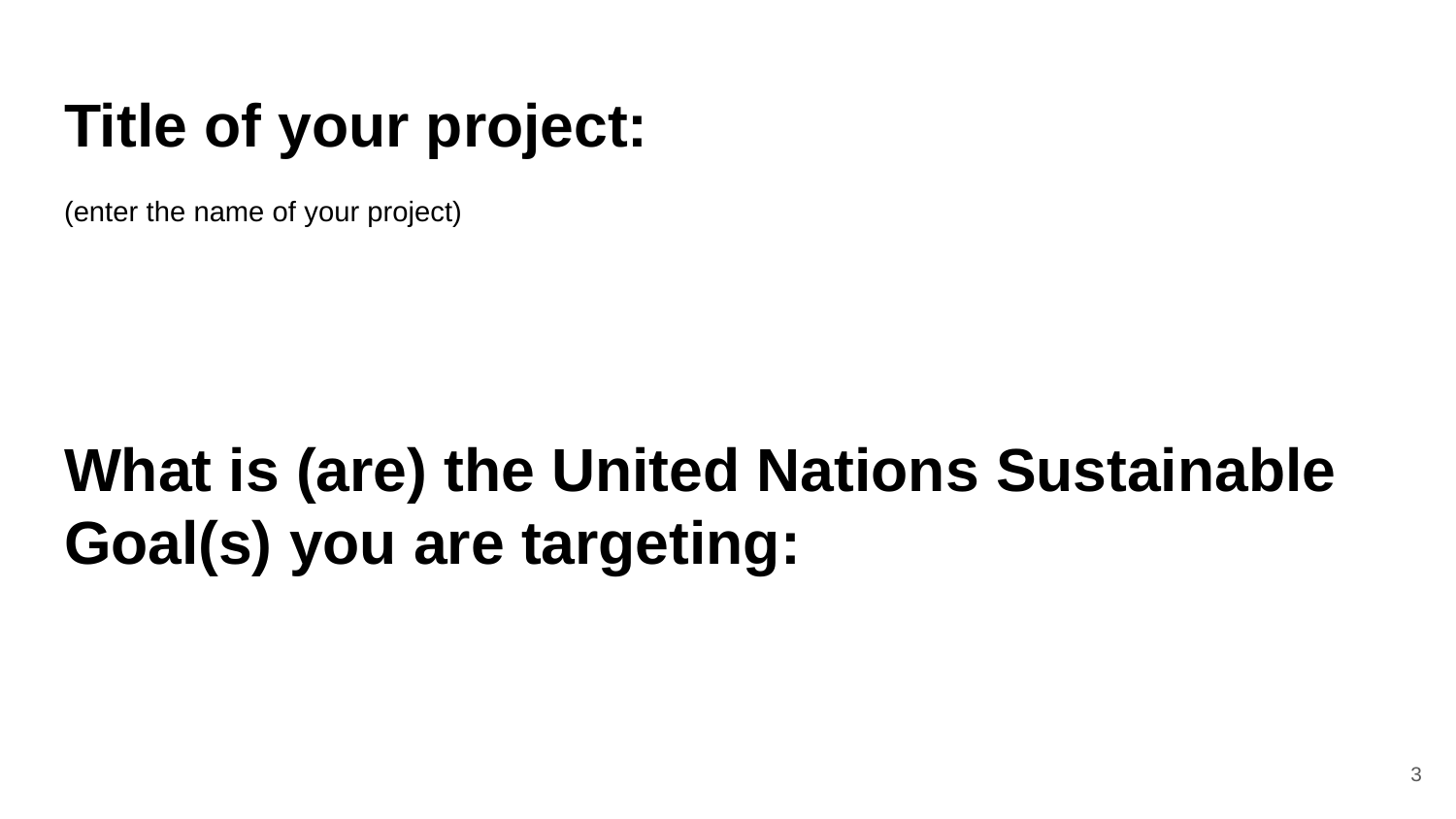

Title of your project:

(enter the name of your project)
# What is (are) the United Nations Sustainable Goal(s) you are targeting:
3